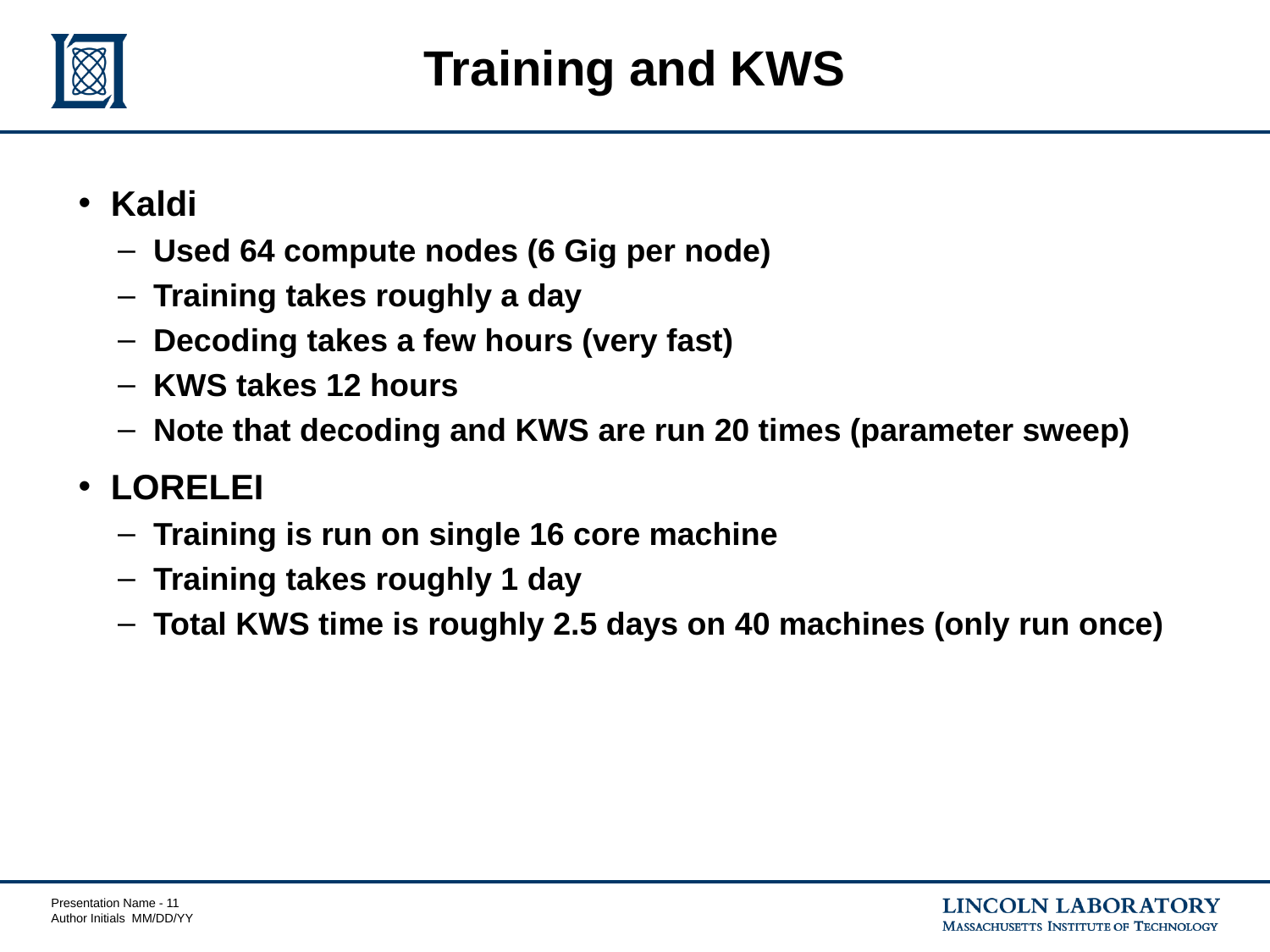

# Training and KWS
Kaldi
Used 64 compute nodes (6 Gig per node)
Training takes roughly a day
Decoding takes a few hours (very fast)
KWS takes 12 hours
Note that decoding and KWS are run 20 times (parameter sweep)
LORELEI
Training is run on single 16 core machine
Training takes roughly 1 day
Total KWS time is roughly 2.5 days on 40 machines (only run once)